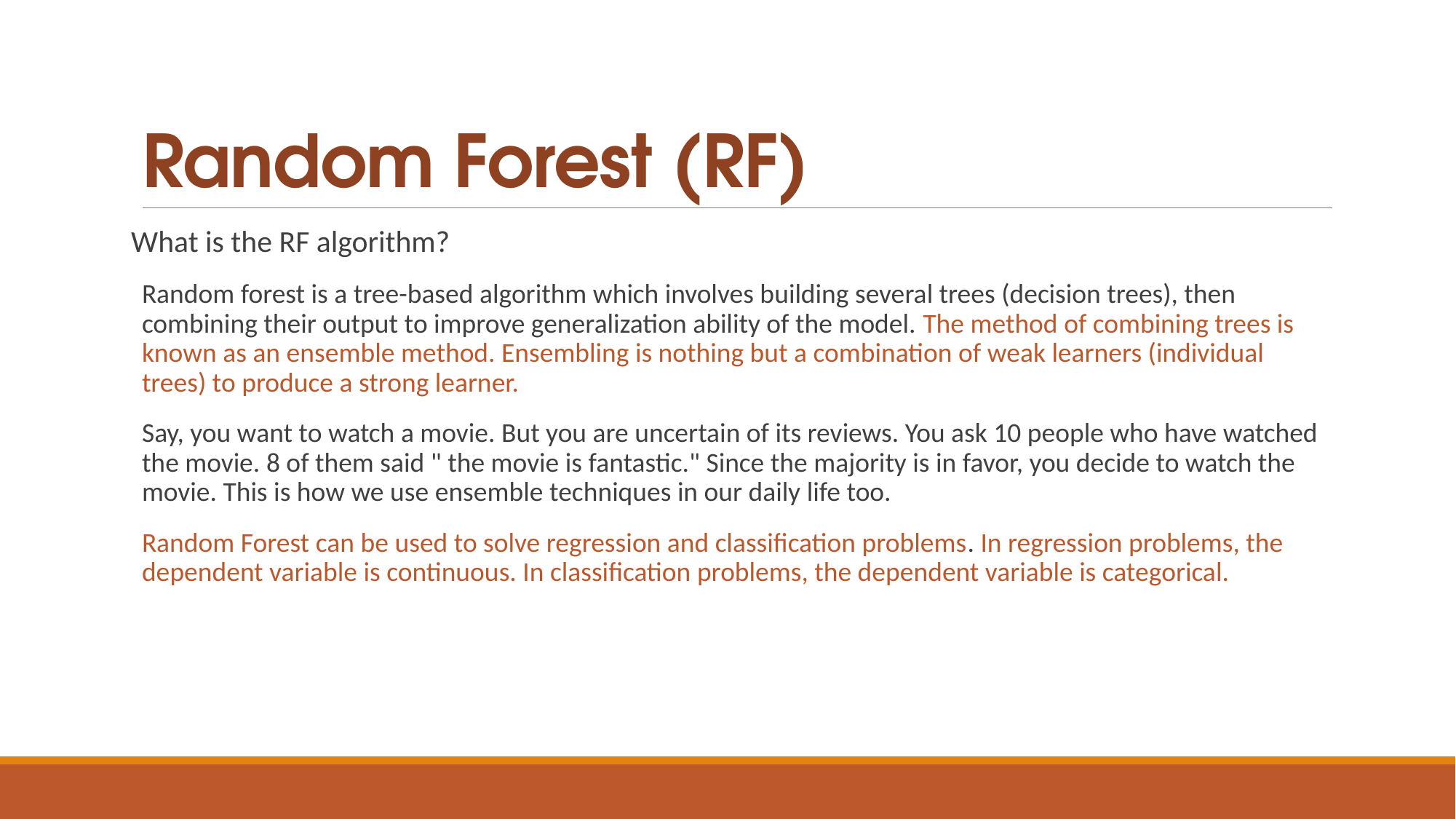

# Random Forest (RF)
What is the RF algorithm?
Random forest is a tree-based algorithm which involves building several trees (decision trees), then combining their output to improve generalization ability of the model. The method of combining trees is known as an ensemble method. Ensembling is nothing but a combination of weak learners (individual trees) to produce a strong learner.
Say, you want to watch a movie. But you are uncertain of its reviews. You ask 10 people who have watched the movie. 8 of them said " the movie is fantastic." Since the majority is in favor, you decide to watch the movie. This is how we use ensemble techniques in our daily life too.
Random Forest can be used to solve regression and classification problems. In regression problems, the dependent variable is continuous. In classification problems, the dependent variable is categorical.